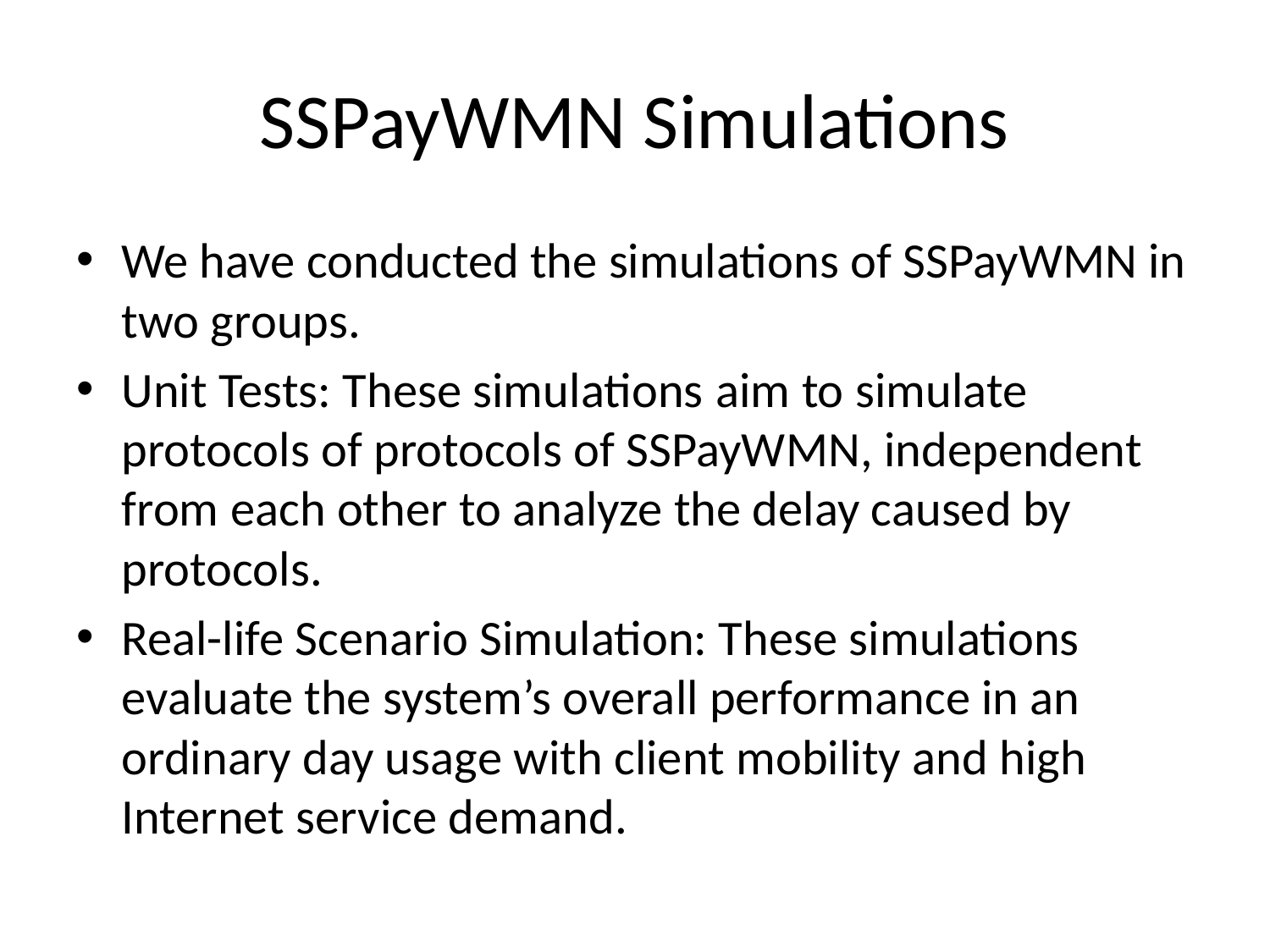

# SSPayWMN Simulations
We have conducted the simulations of SSPayWMN in two groups.
Unit Tests: These simulations aim to simulate protocols of protocols of SSPayWMN, independent from each other to analyze the delay caused by protocols.
Real-life Scenario Simulation: These simulations evaluate the system’s overall performance in an ordinary day usage with client mobility and high Internet service demand.